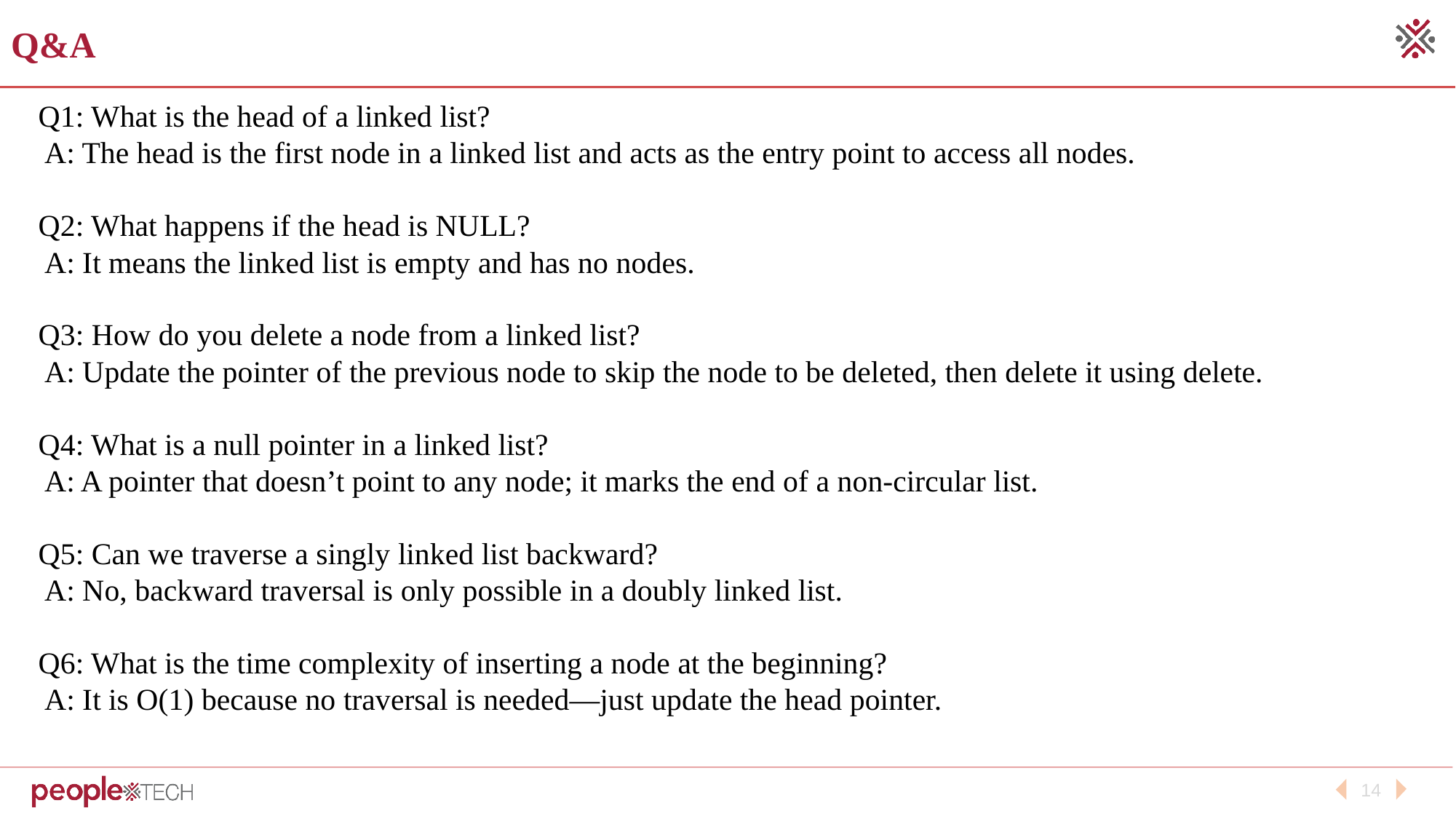

Q&A
Q1: What is the head of a linked list?
 A: The head is the first node in a linked list and acts as the entry point to access all nodes.

Q2: What happens if the head is NULL?
 A: It means the linked list is empty and has no nodes.

Q3: How do you delete a node from a linked list?
 A: Update the pointer of the previous node to skip the node to be deleted, then delete it using delete.

Q4: What is a null pointer in a linked list?
 A: A pointer that doesn’t point to any node; it marks the end of a non-circular list.

Q5: Can we traverse a singly linked list backward?
 A: No, backward traversal is only possible in a doubly linked list.

Q6: What is the time complexity of inserting a node at the beginning?
 A: It is O(1) because no traversal is needed—just update the head pointer.